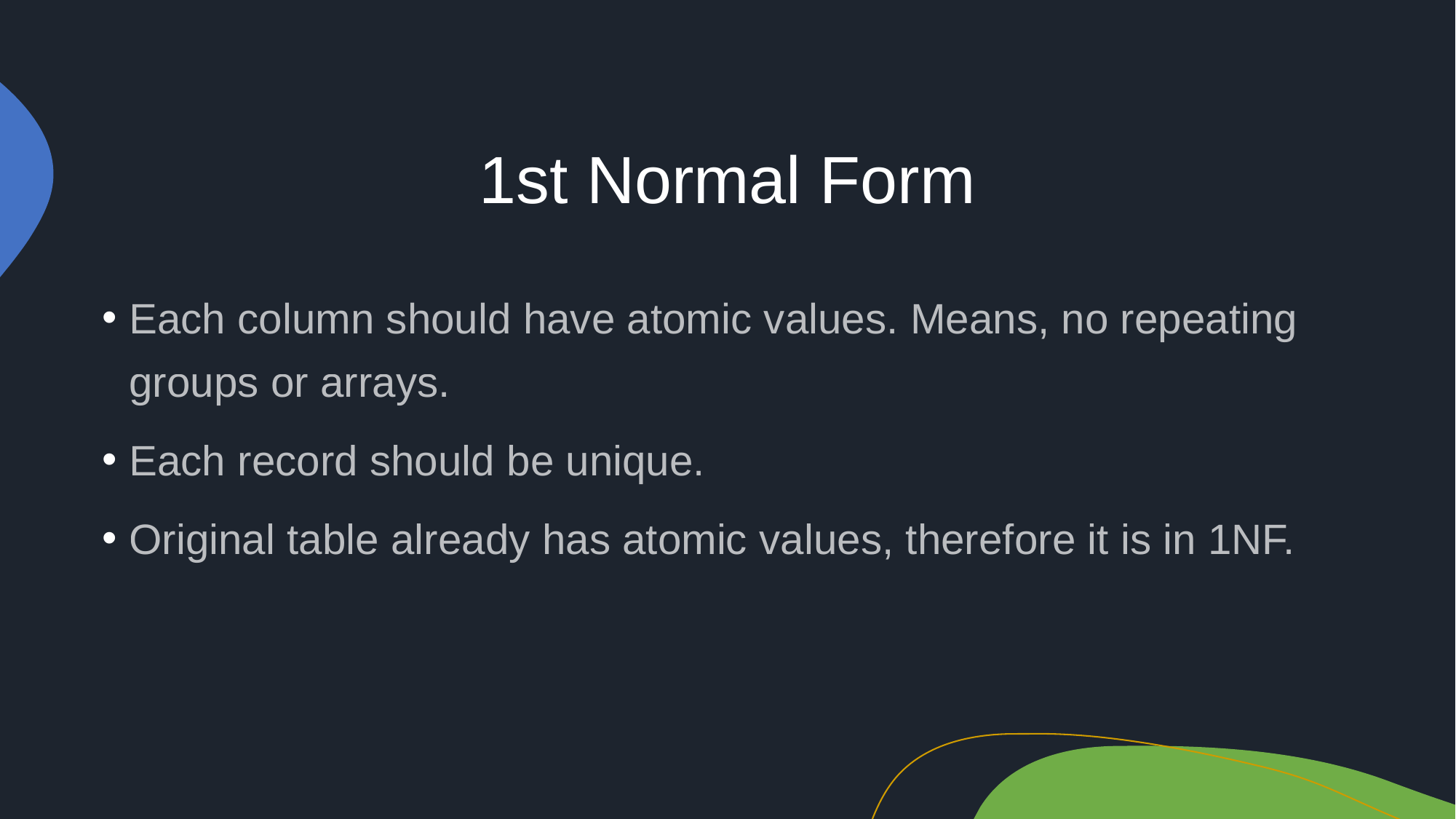

# 1st Normal Form
Each column should have atomic values. Means, no repeating groups or arrays.
Each record should be unique.
Original table already has atomic values, therefore it is in 1NF.